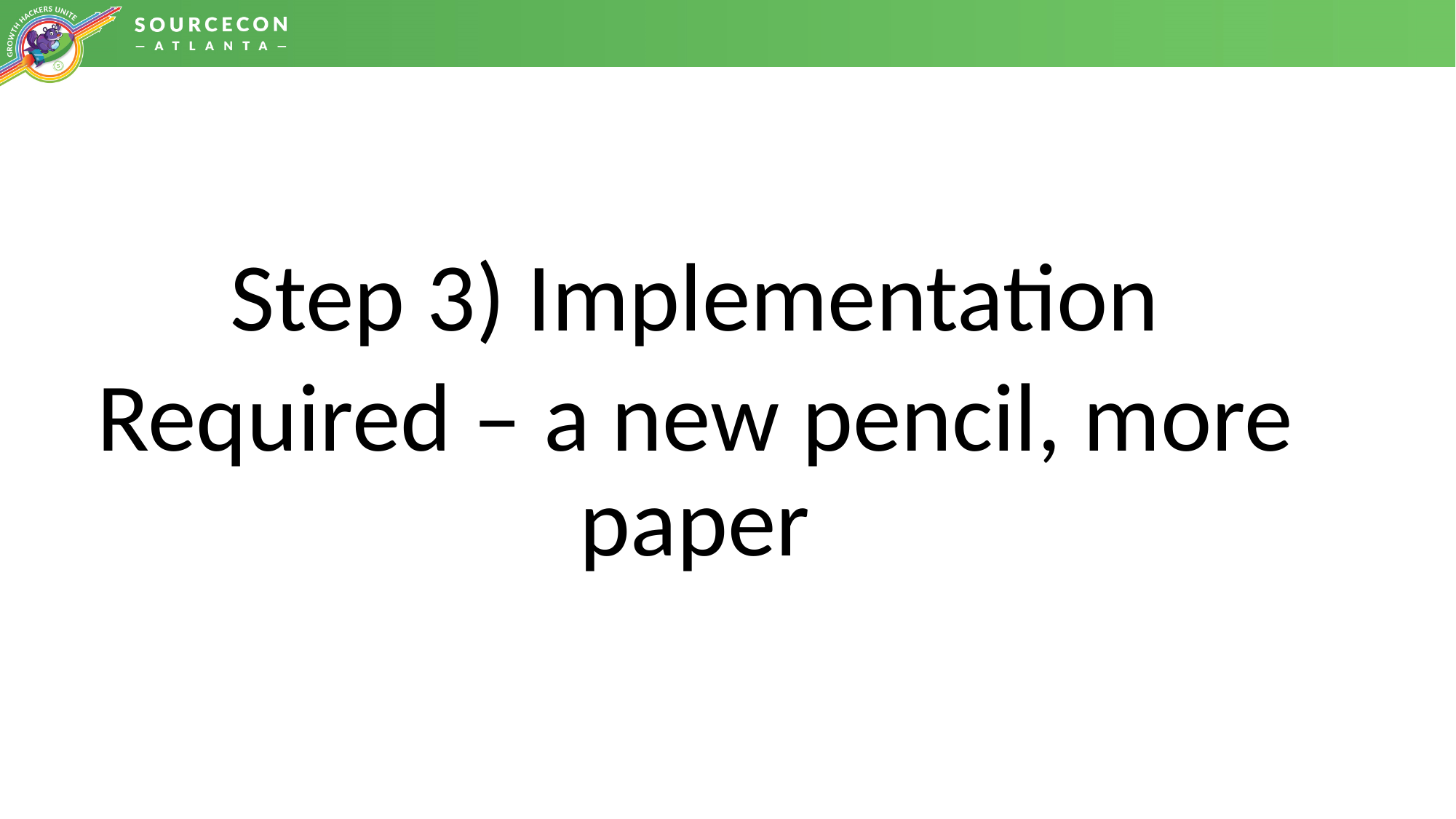

Step 3) Implementation
Required – a new pencil, more paper